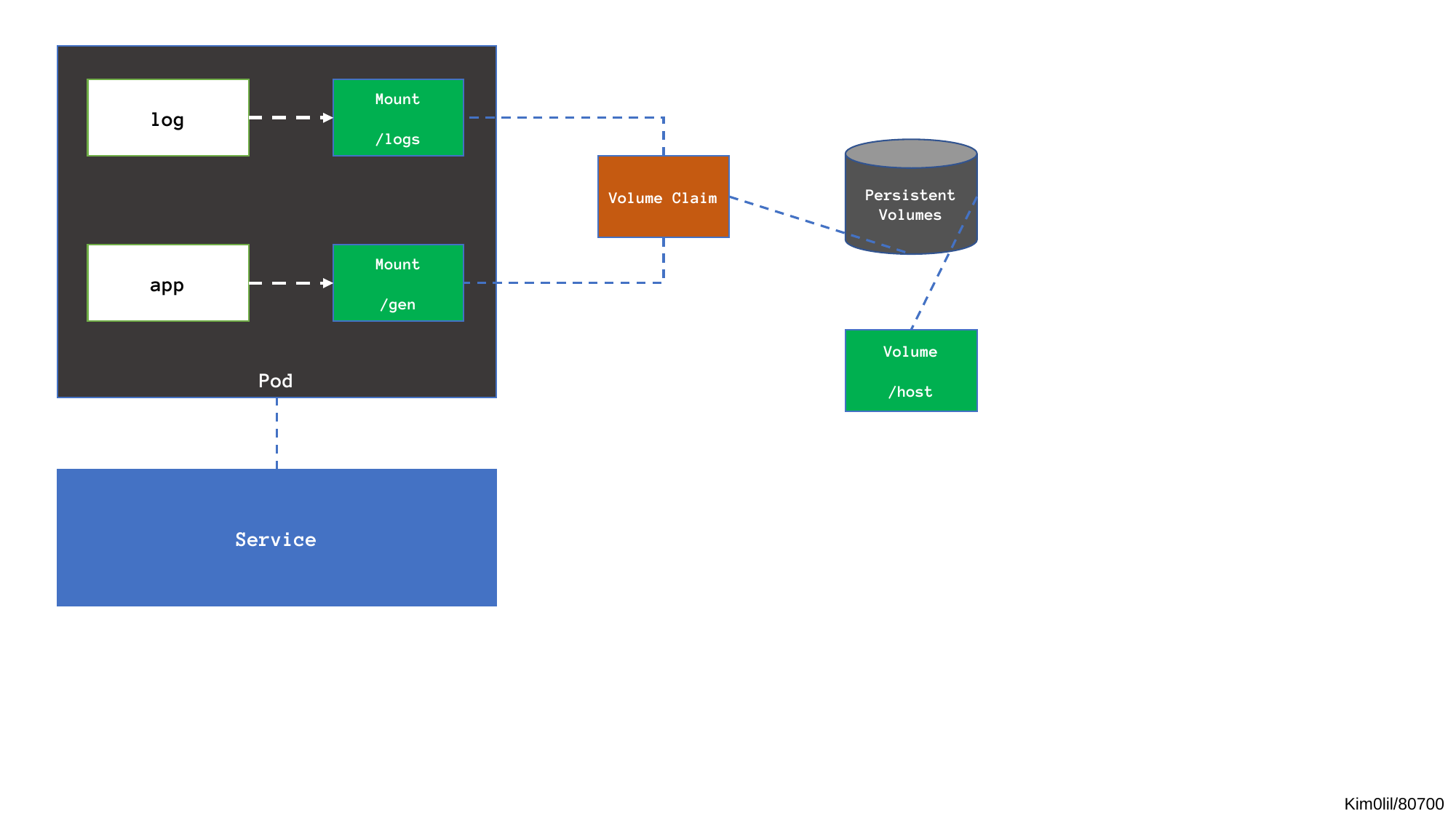

Pod
log
Mount

/logs
Persistent Volumes
Volume Claim
app
Mount

/gen
Volume
/host
Service
Kim0lil/80700